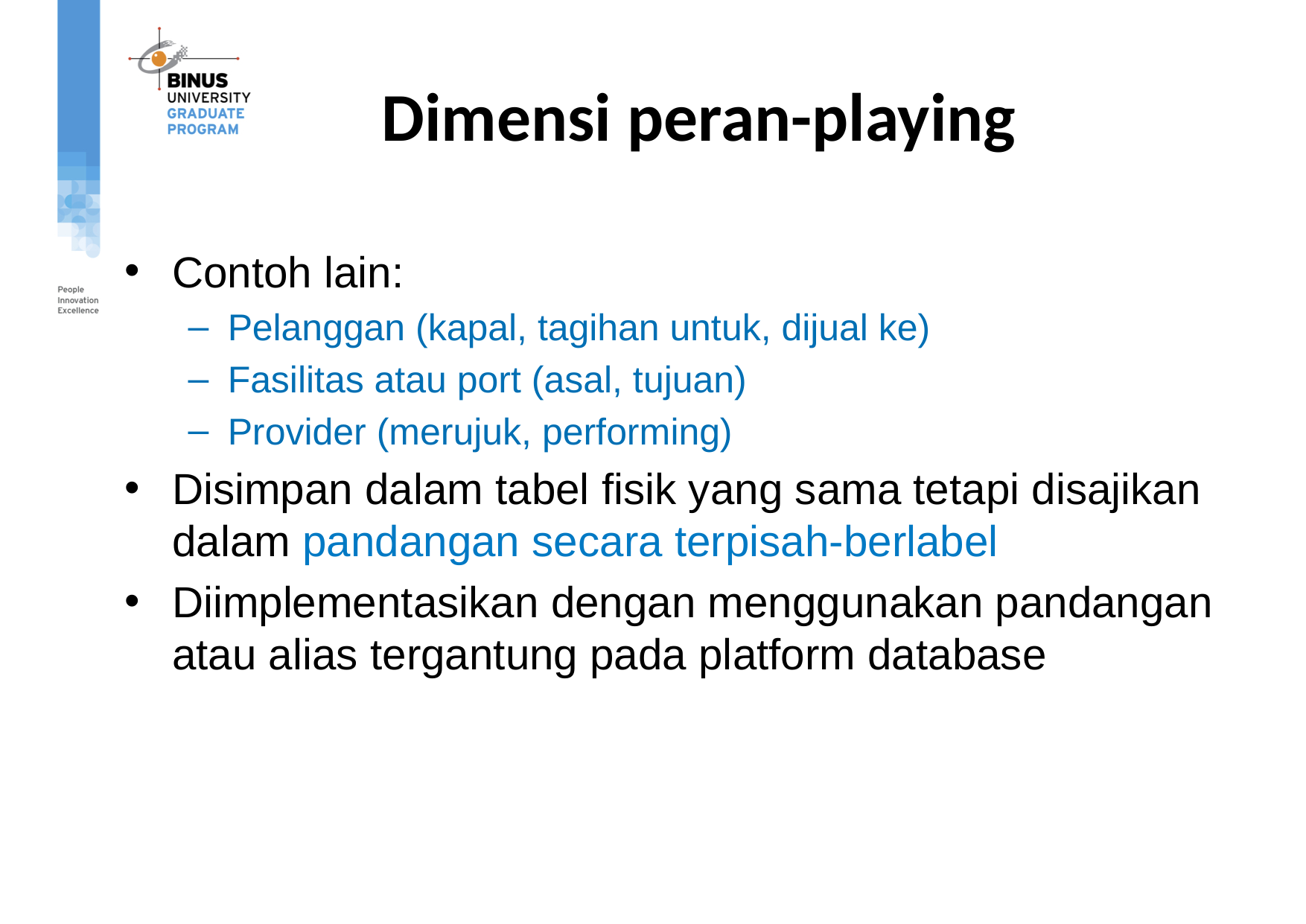

# Dimensi peran-playing
Contoh lain:
Pelanggan (kapal, tagihan untuk, dijual ke)
Fasilitas atau port (asal, tujuan)
Provider (merujuk, performing)
Disimpan dalam tabel fisik yang sama tetapi disajikan dalam pandangan secara terpisah-berlabel
Diimplementasikan dengan menggunakan pandangan atau alias tergantung pada platform database